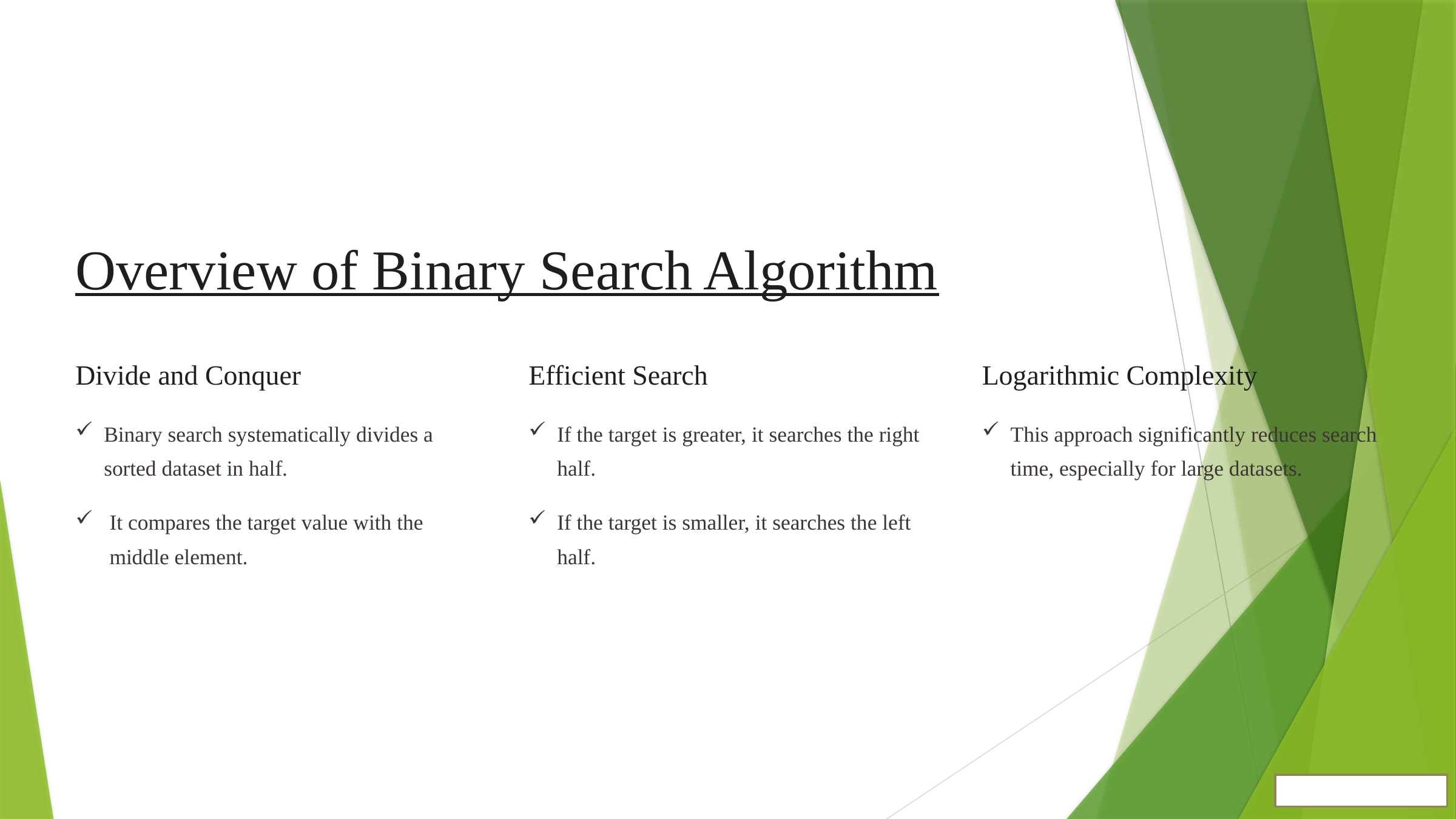

Overview of Binary Search Algorithm
Divide and Conquer
Efficient Search
Logarithmic Complexity
Binary search systematically divides a sorted dataset in half.
If the target is greater, it searches the right half.
This approach significantly reduces search time, especially for large datasets.
It compares the target value with the middle element.
If the target is smaller, it searches the left half.